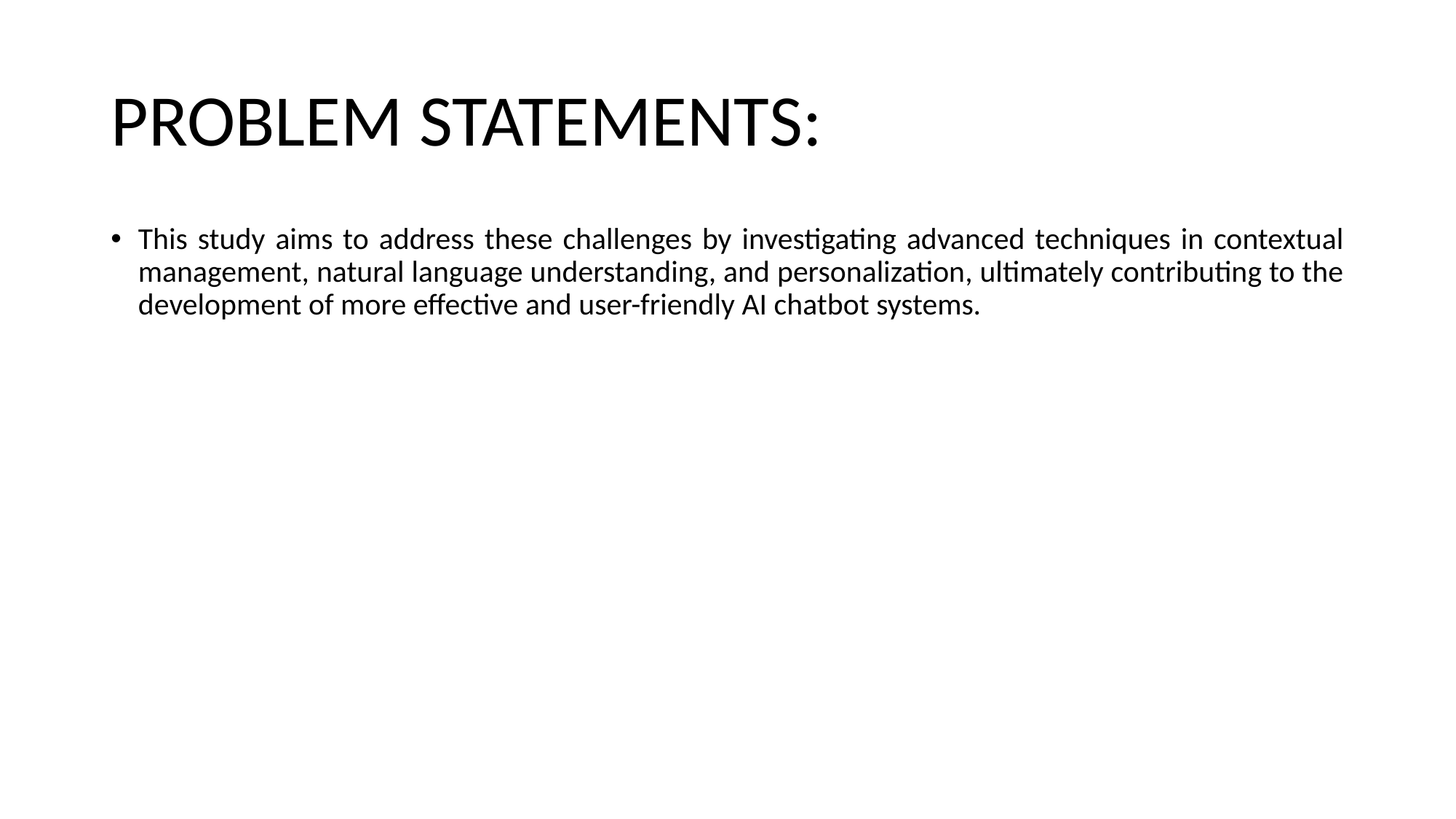

# PROBLEM STATEMENTS:
This study aims to address these challenges by investigating advanced techniques in contextual management, natural language understanding, and personalization, ultimately contributing to the development of more effective and user-friendly AI chatbot systems.